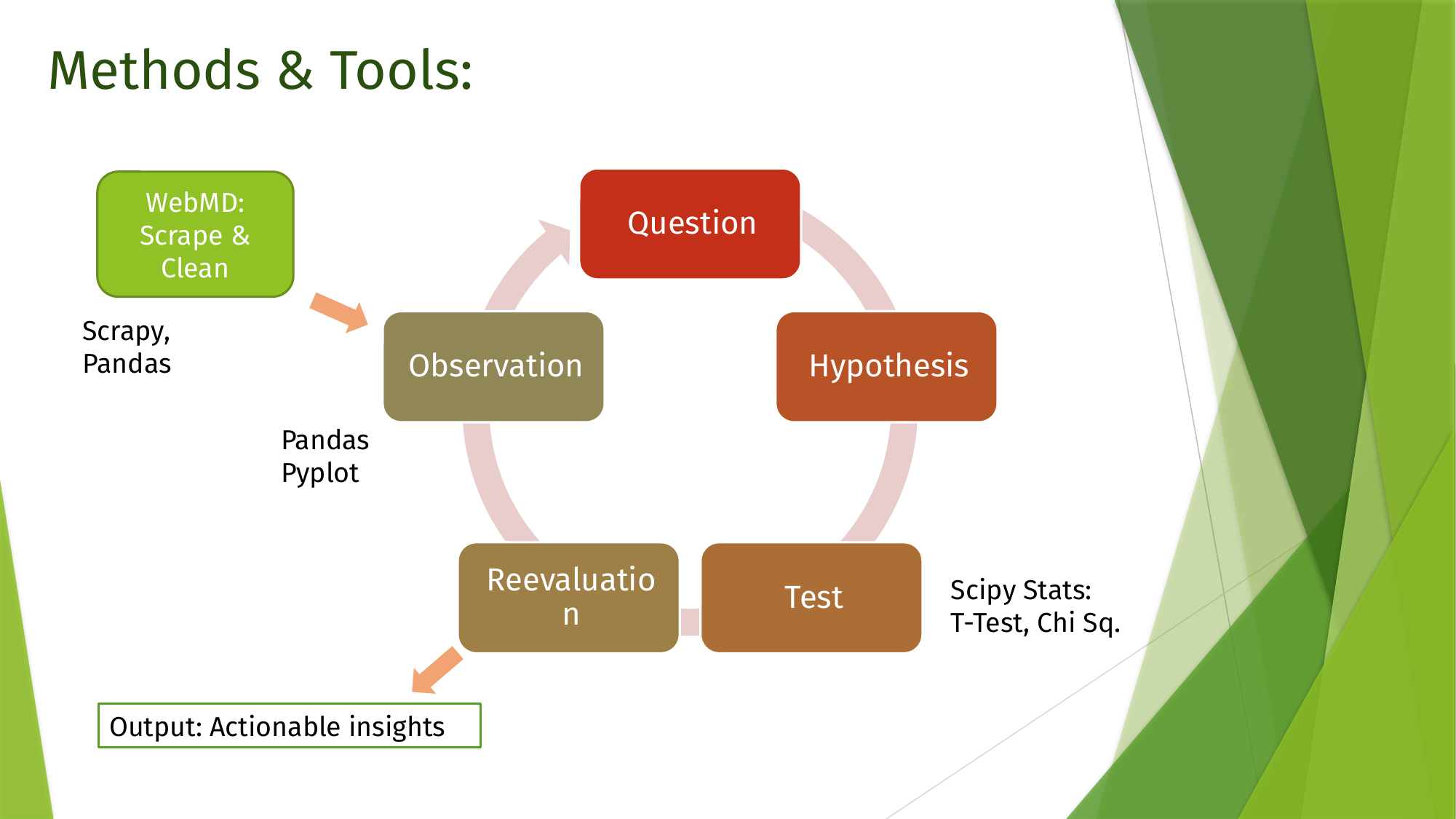

# Methods & Tools:
Question
Hypothesis
Test
Reevaluation
Observation
WebMD: Scrape & Clean

Scrapy, Pandas
Pandas
Pyplot
Scipy Stats:
T-Test, Chi Sq.

Output: Actionable insights